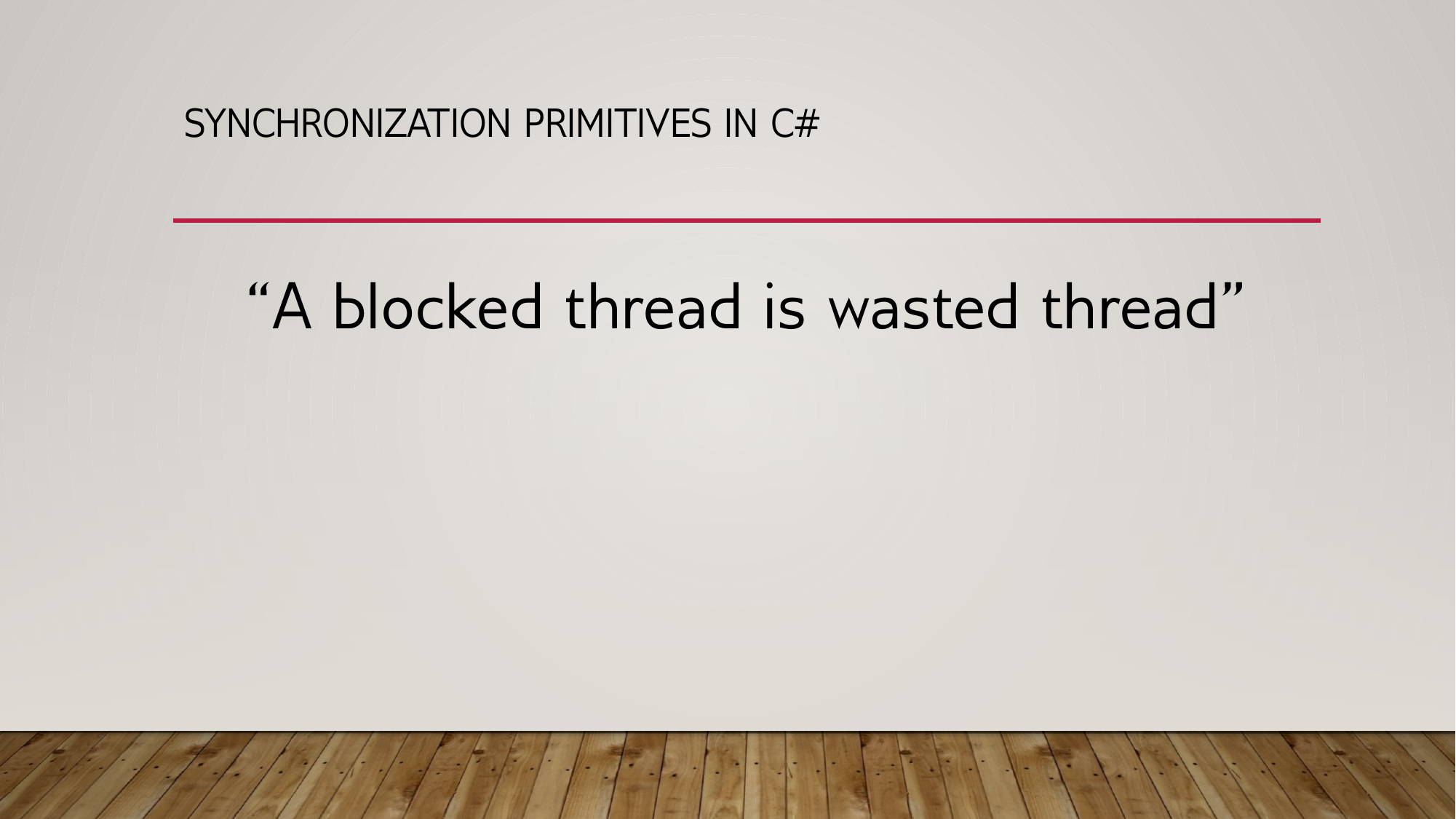

# Synchronization primitives in C#
“A blocked thread is wasted thread”